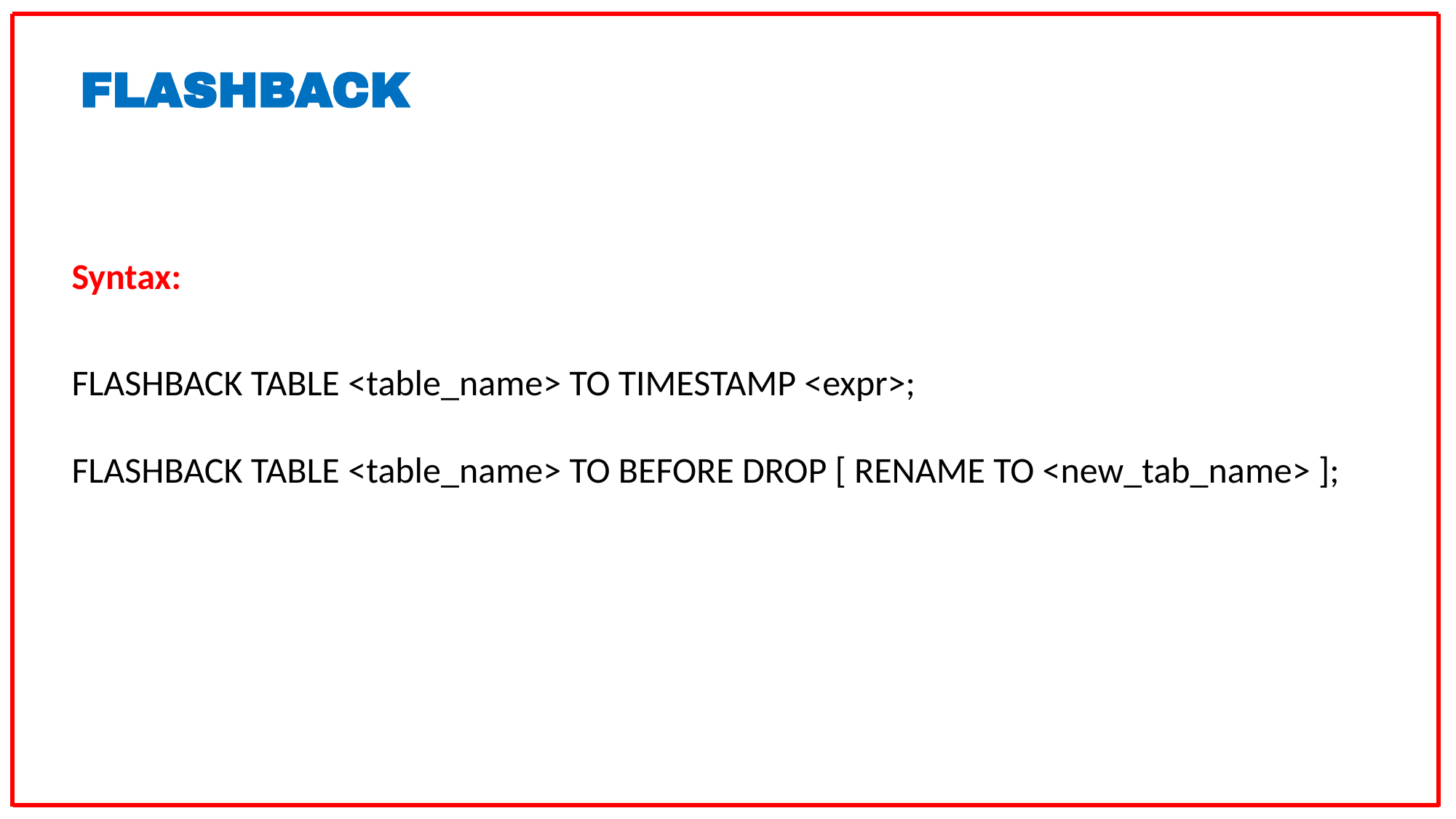

FLASHBACK
Syntax:

FLASHBACK TABLE <table_name> TO TIMESTAMP <expr>;

FLASHBACK TABLE <table_name> TO BEFORE DROP [ RENAME TO <new_tab_name> ];